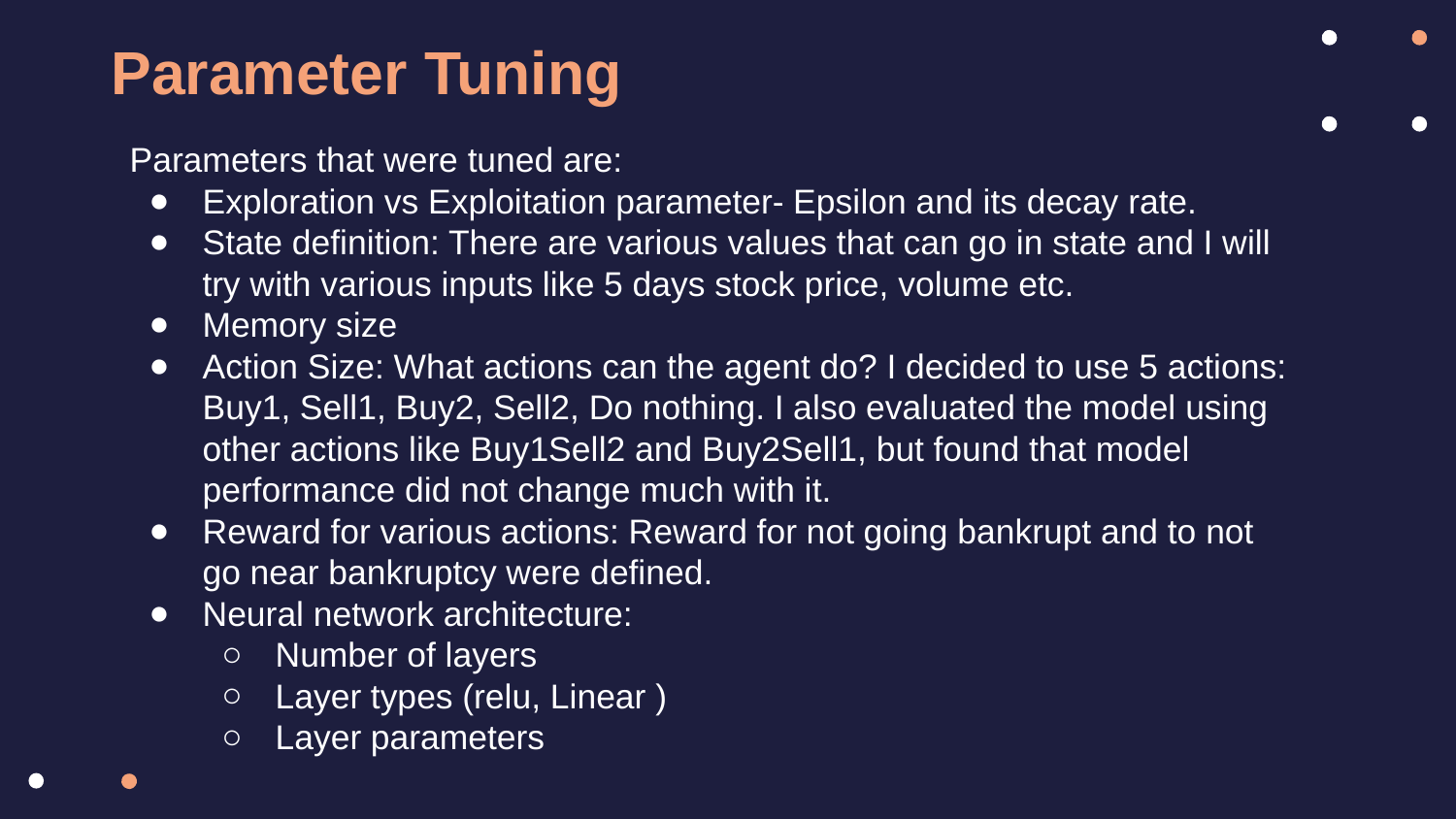

# Parameter Tuning
Parameters that were tuned are:
Exploration vs Exploitation parameter- Epsilon and its decay rate.
State definition: There are various values that can go in state and I will try with various inputs like 5 days stock price, volume etc.
Memory size
Action Size: What actions can the agent do? I decided to use 5 actions: Buy1, Sell1, Buy2, Sell2, Do nothing. I also evaluated the model using other actions like Buy1Sell2 and Buy2Sell1, but found that model performance did not change much with it.
Reward for various actions: Reward for not going bankrupt and to not go near bankruptcy were defined.
Neural network architecture:
Number of layers
Layer types (relu, Linear )
Layer parameters